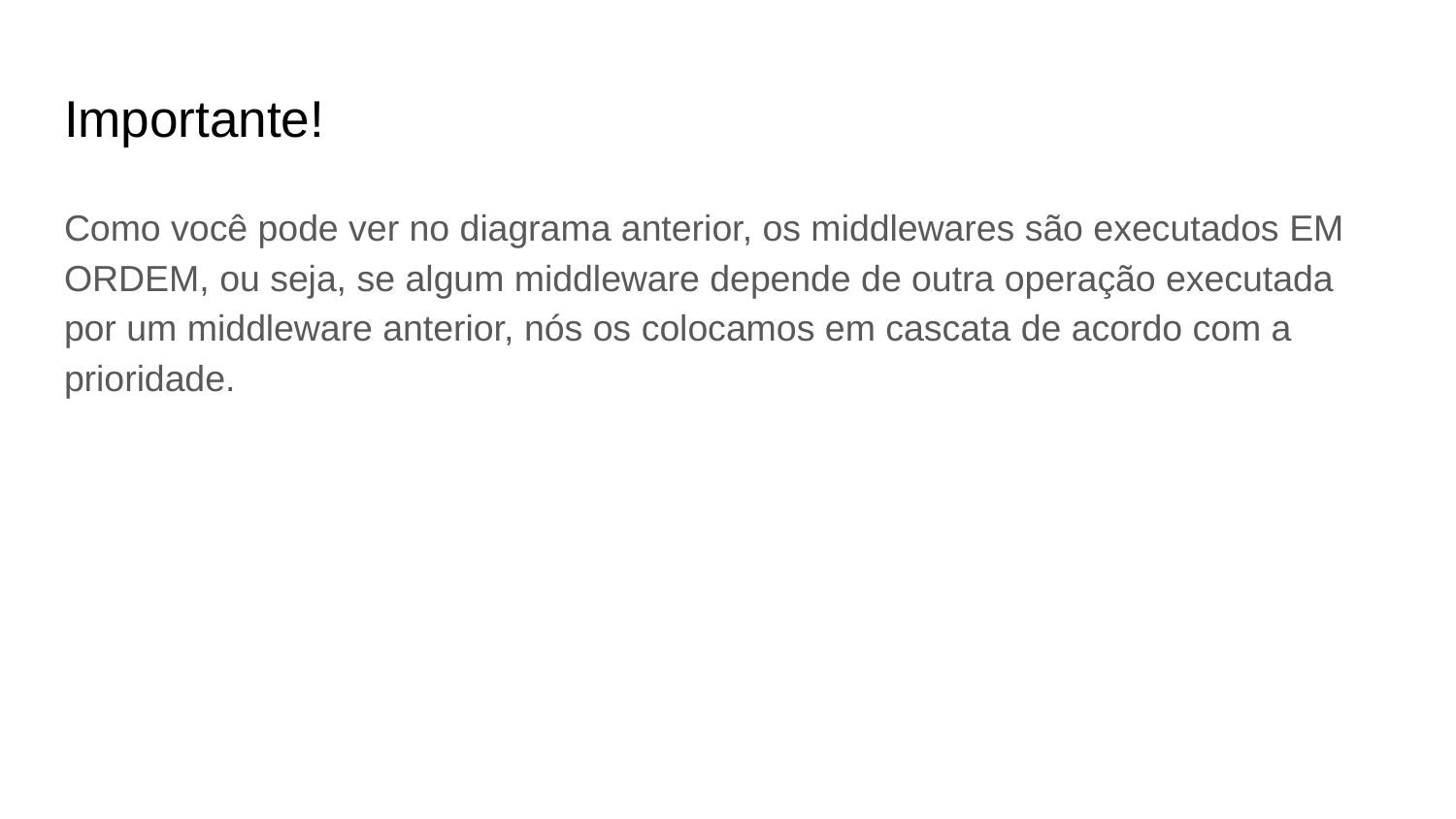

# Importante!
Como você pode ver no diagrama anterior, os middlewares são executados EM ORDEM, ou seja, se algum middleware depende de outra operação executada por um middleware anterior, nós os colocamos em cascata de acordo com a prioridade.